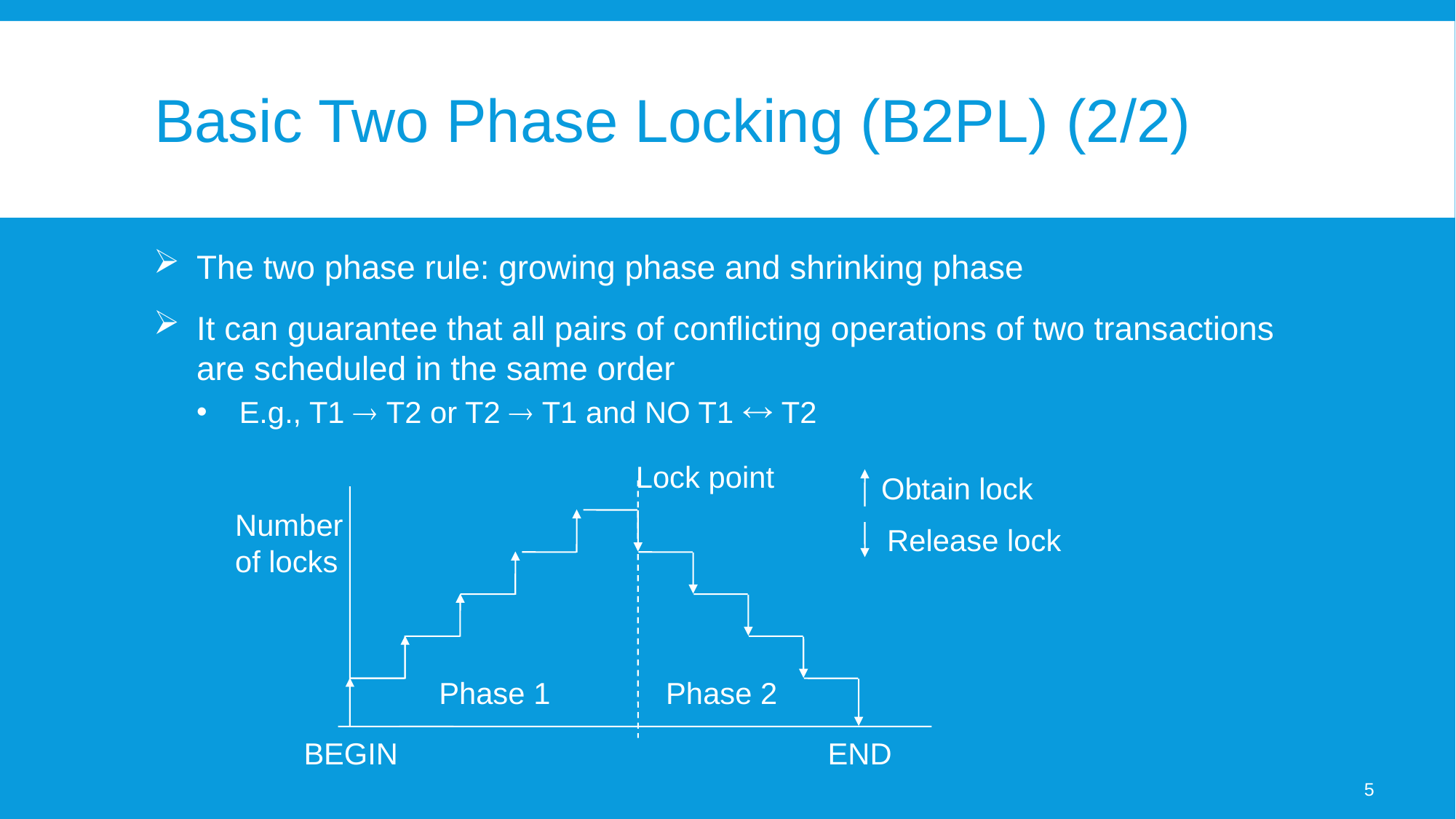

# Basic Two Phase Locking (B2PL) (2/2)
The two phase rule: growing phase and shrinking phase
It can guarantee that all pairs of conflicting operations of two transactions are scheduled in the same order
E.g., T1 → T2 or T2 → T1 and NO T1 ↔ T2

Lock point
Obtain lock

Number of locks

Release lock

Phase 1
Phase 2

BEGIN
END
5